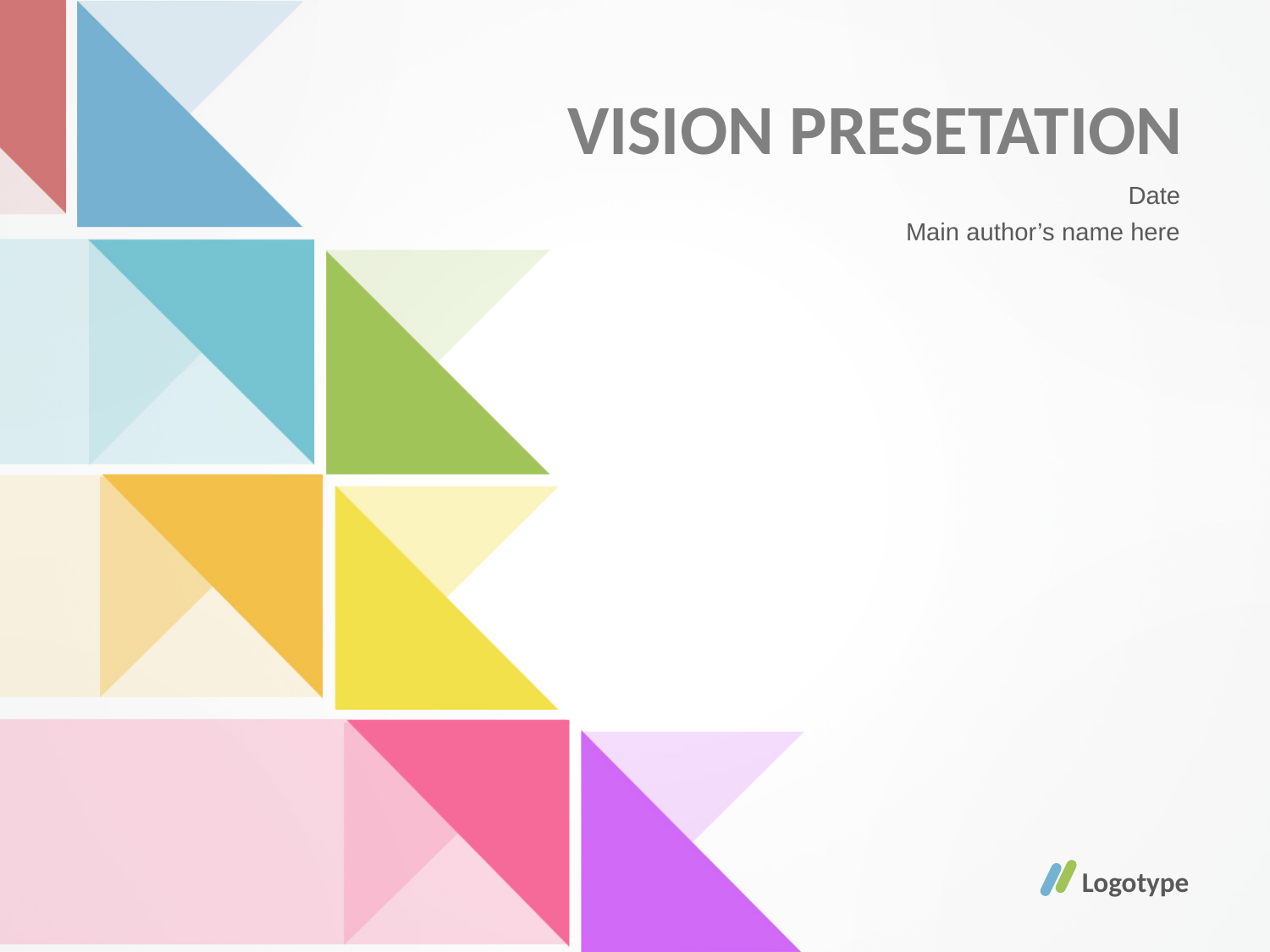

# VISION PRESETATION
Date
Main author’s name here
Logotype